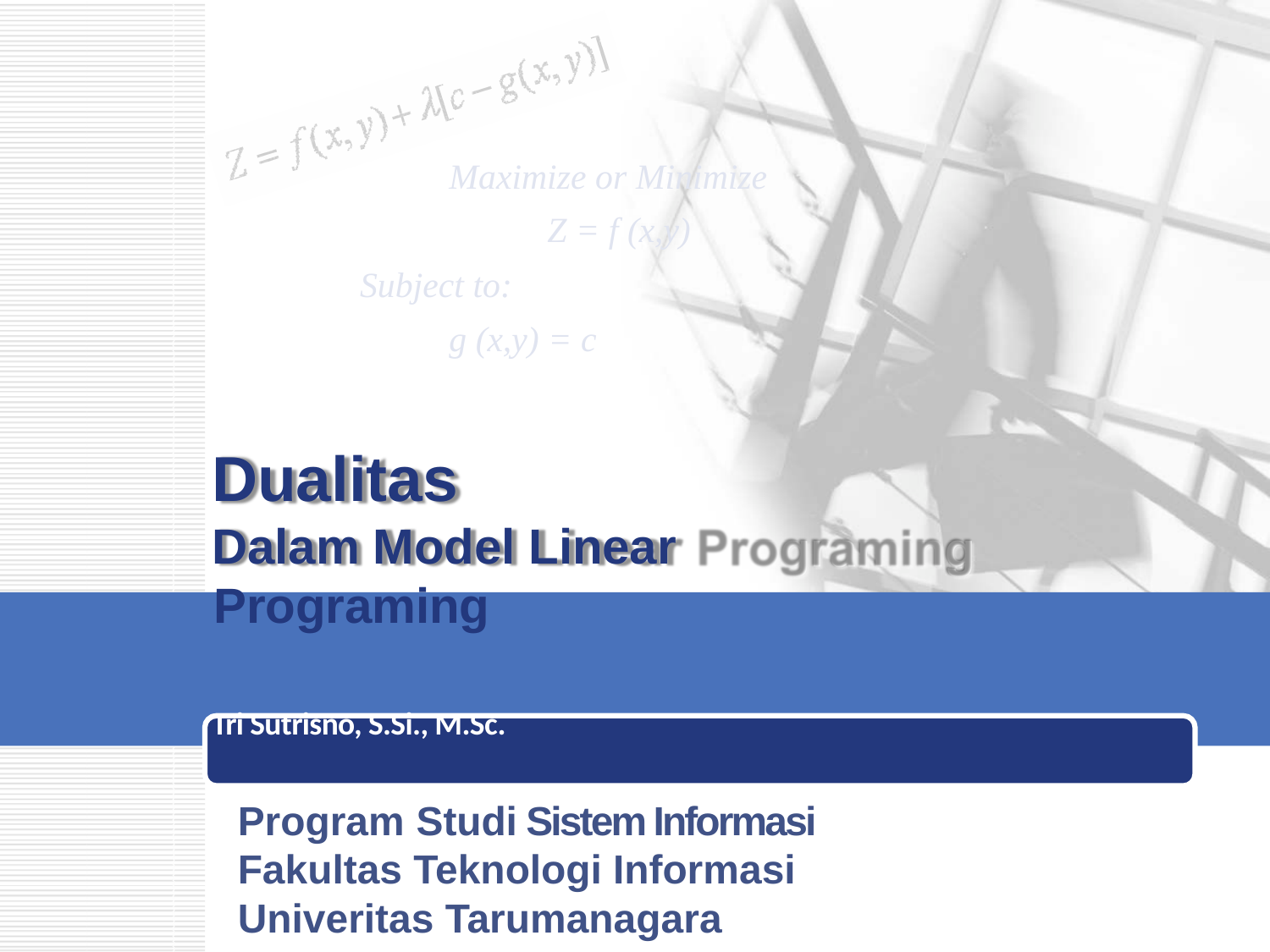

Maximize or Minimize  Z = f (x,y)
Subject to:
g (x,y) = c

Dualitas
Dalam Model Linear Programing

Tri Sutrisno, S.Si., M.Sc.
Program Studi Sistem Informasi
Fakultas Teknologi Informasi
Univeritas Tarumanagara